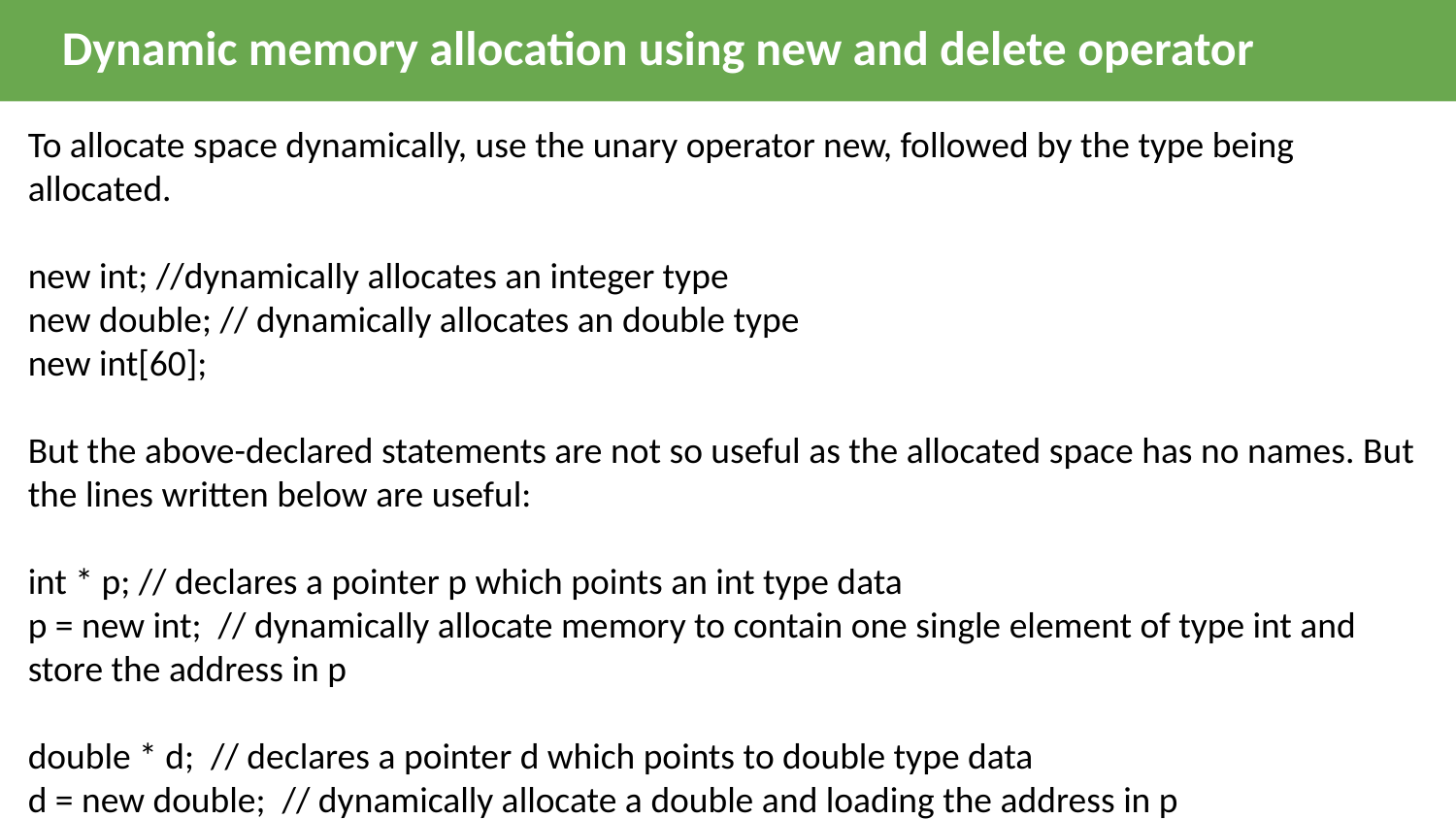

Dynamic memory allocation using new and delete operator
To allocate space dynamically, use the unary operator new, followed by the type being allocated.

new int; //dynamically allocates an integer type
new double; // dynamically allocates an double type
new int[60];

But the above-declared statements are not so useful as the allocated space has no names. But the lines written below are useful:

int * p; // declares a pointer p which points an int type data
p = new int;  // dynamically allocate memory to contain one single element of type int and store the address in p

double * d;  // declares a pointer d which points to double type data
d = new double;  // dynamically allocate a double and loading the address in p